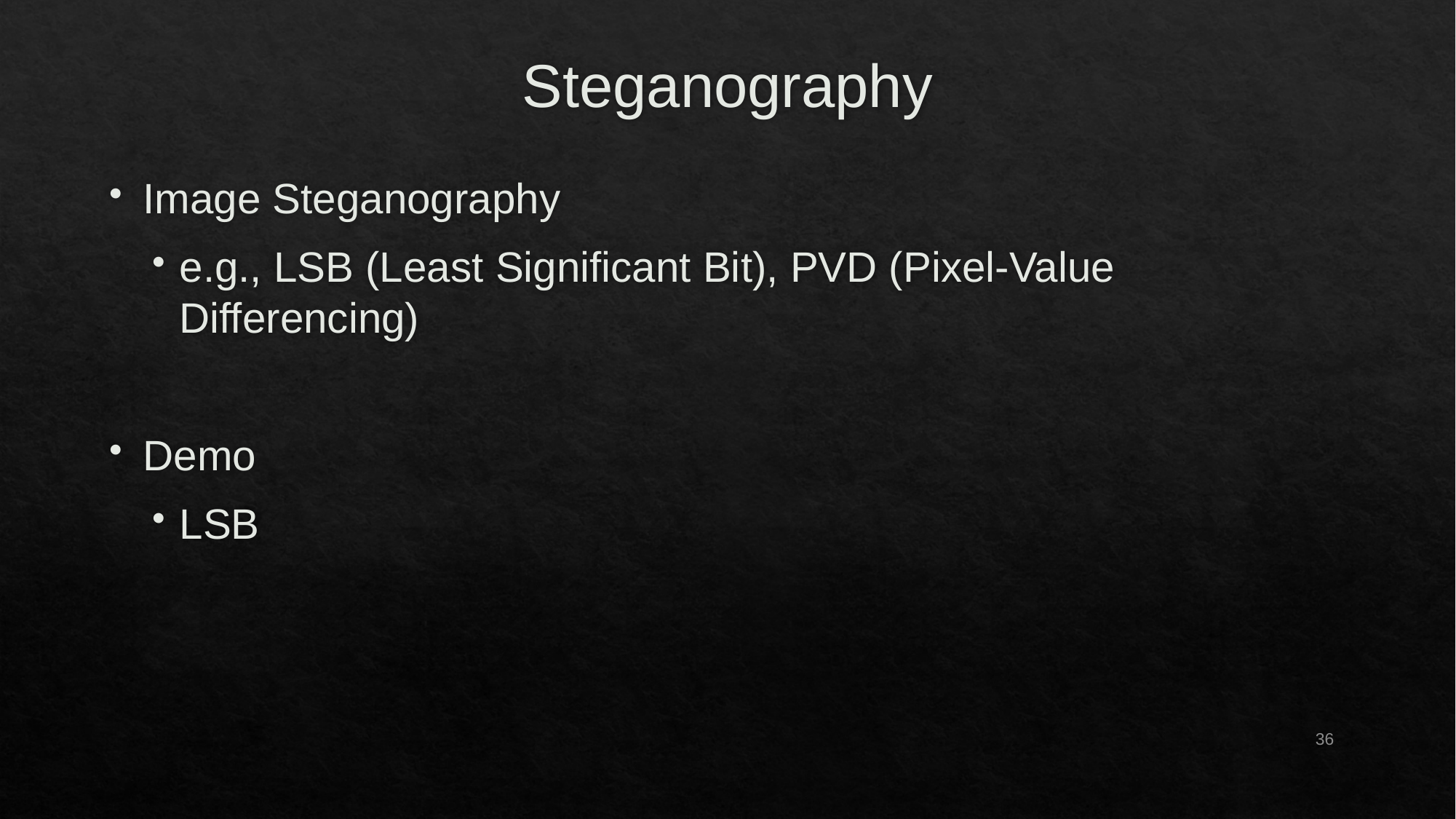

# Steganography
Image Steganography
e.g., LSB (Least Significant Bit), PVD (Pixel-Value Differencing)

Demo
LSB

36